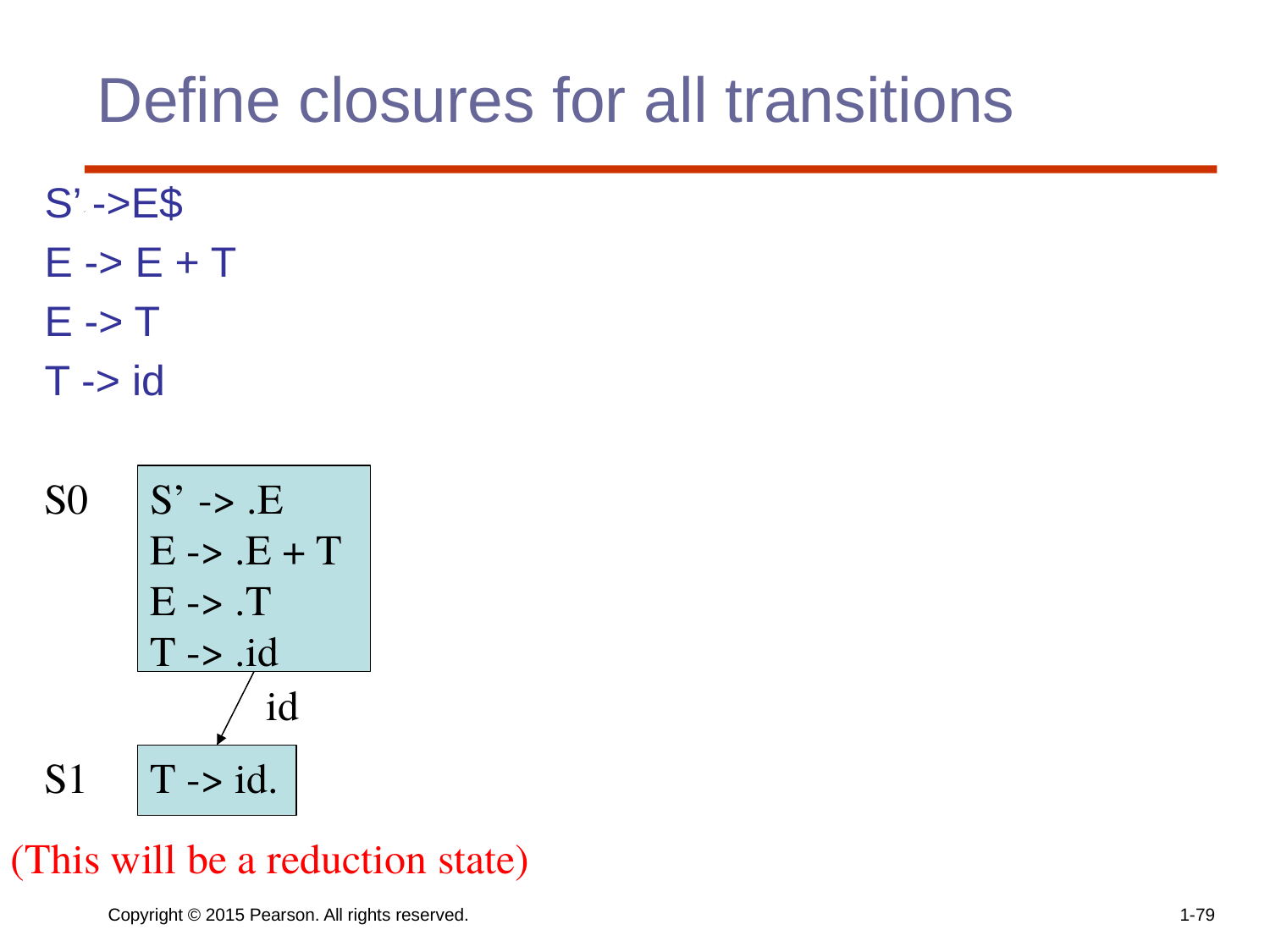

# Define closures for all transitions
S’ ->E$
E -> E + T
E -> T
T -> id
S0
S’ -> .E
E -> .E + T
E -> .T
T -> .id
id
S1
T -> id.
(This will be a reduction state)
Copyright © 2015 Pearson. All rights reserved.
1-79